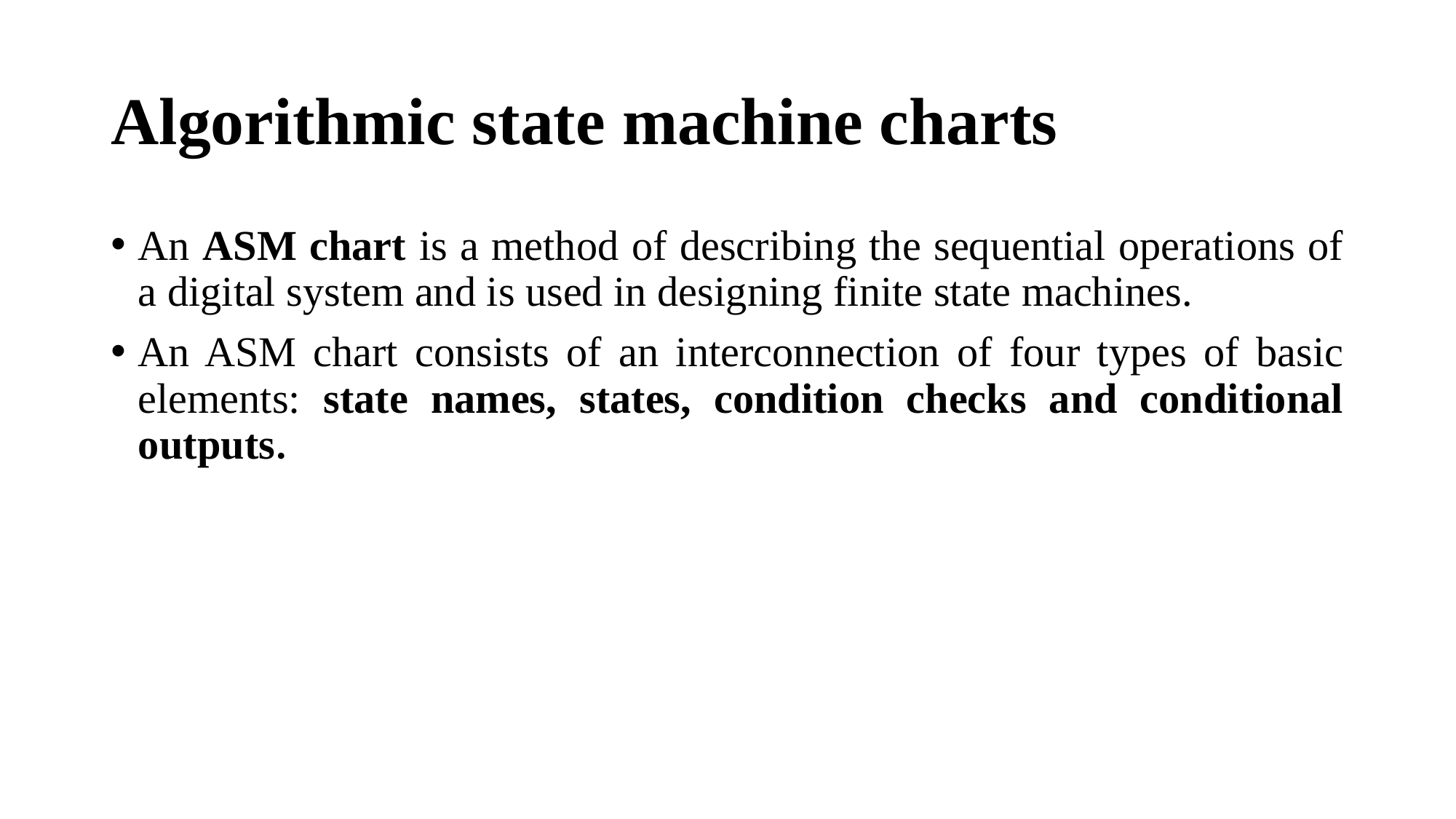

# Algorithmic state machine charts
An ASM chart is a method of describing the sequential operations of a digital system and is used in designing finite state machines.
An ASM chart consists of an interconnection of four types of basic elements: state names, states, condition checks and conditional outputs.